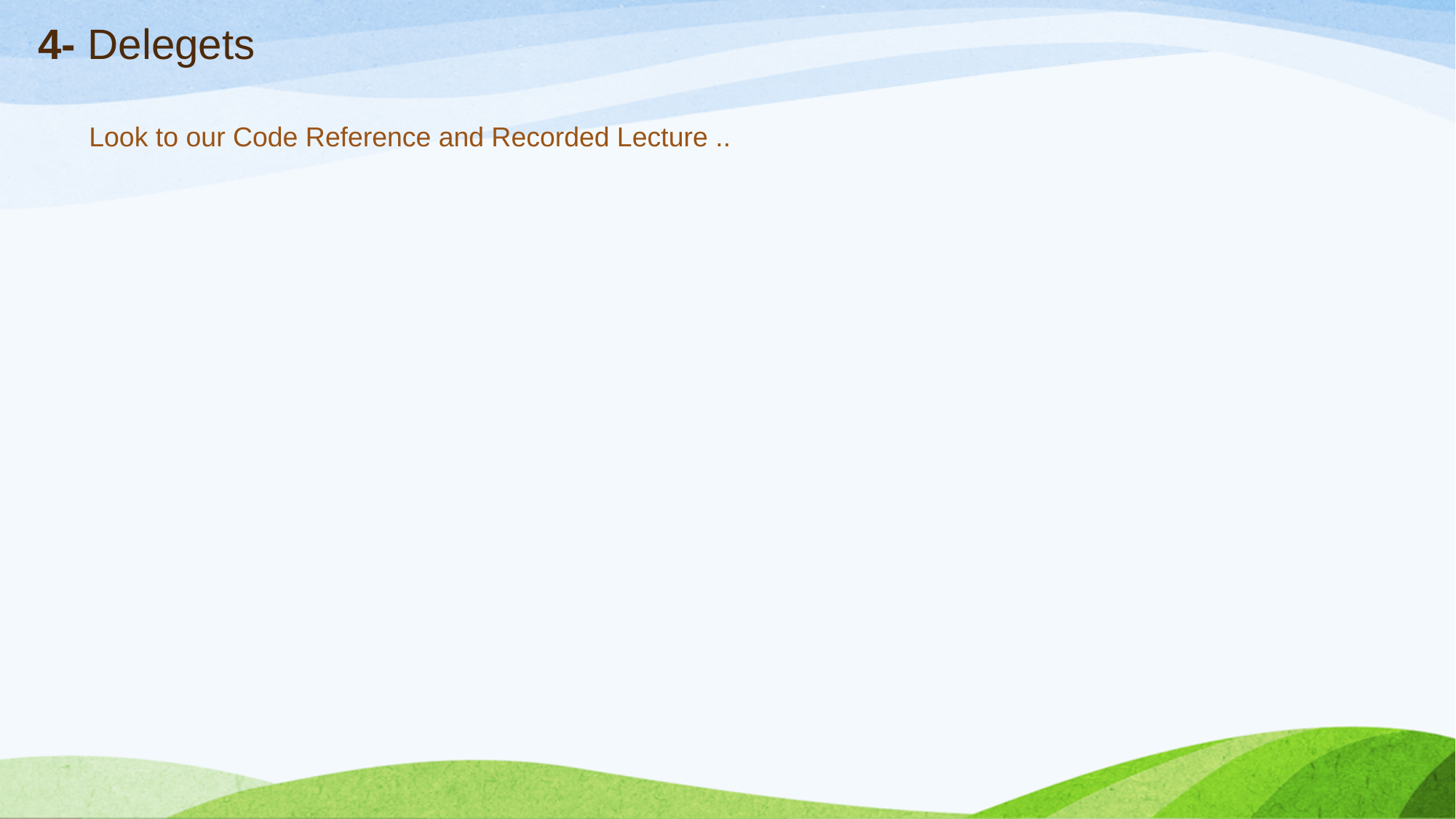

# 4- Delegets
Look to our Code Reference and Recorded Lecture ..